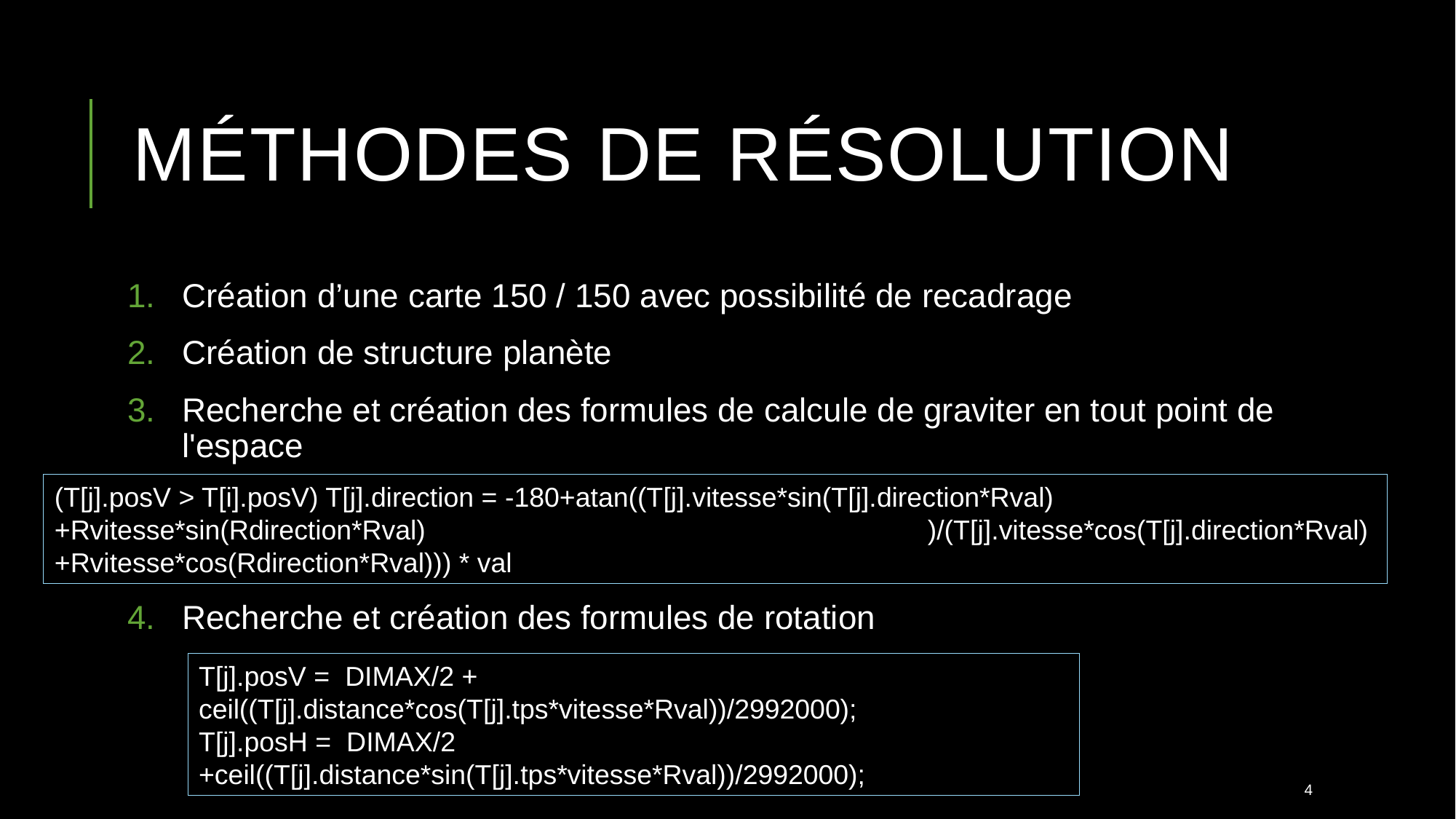

# Méthodes de résolution
Création d’une carte 150 / 150 avec possibilité de recadrage
Création de structure planète
Recherche et création des formules de calcule de graviter en tout point de l'espace

Recherche et création des formules de rotation
(T[j].posV > T[i].posV) T[j].direction = -180+atan((T[j].vitesse*sin(T[j].direction*Rval)+Rvitesse*sin(Rdirection*Rval) 					)/(T[j].vitesse*cos(T[j].direction*Rval)+Rvitesse*cos(Rdirection*Rval))) * val
T[j].posV =  DIMAX/2 + ceil((T[j].distance*cos(T[j].tps*vitesse*Rval))/2992000);
T[j].posH =  DIMAX/2 +ceil((T[j].distance*sin(T[j].tps*vitesse*Rval))/2992000);
4